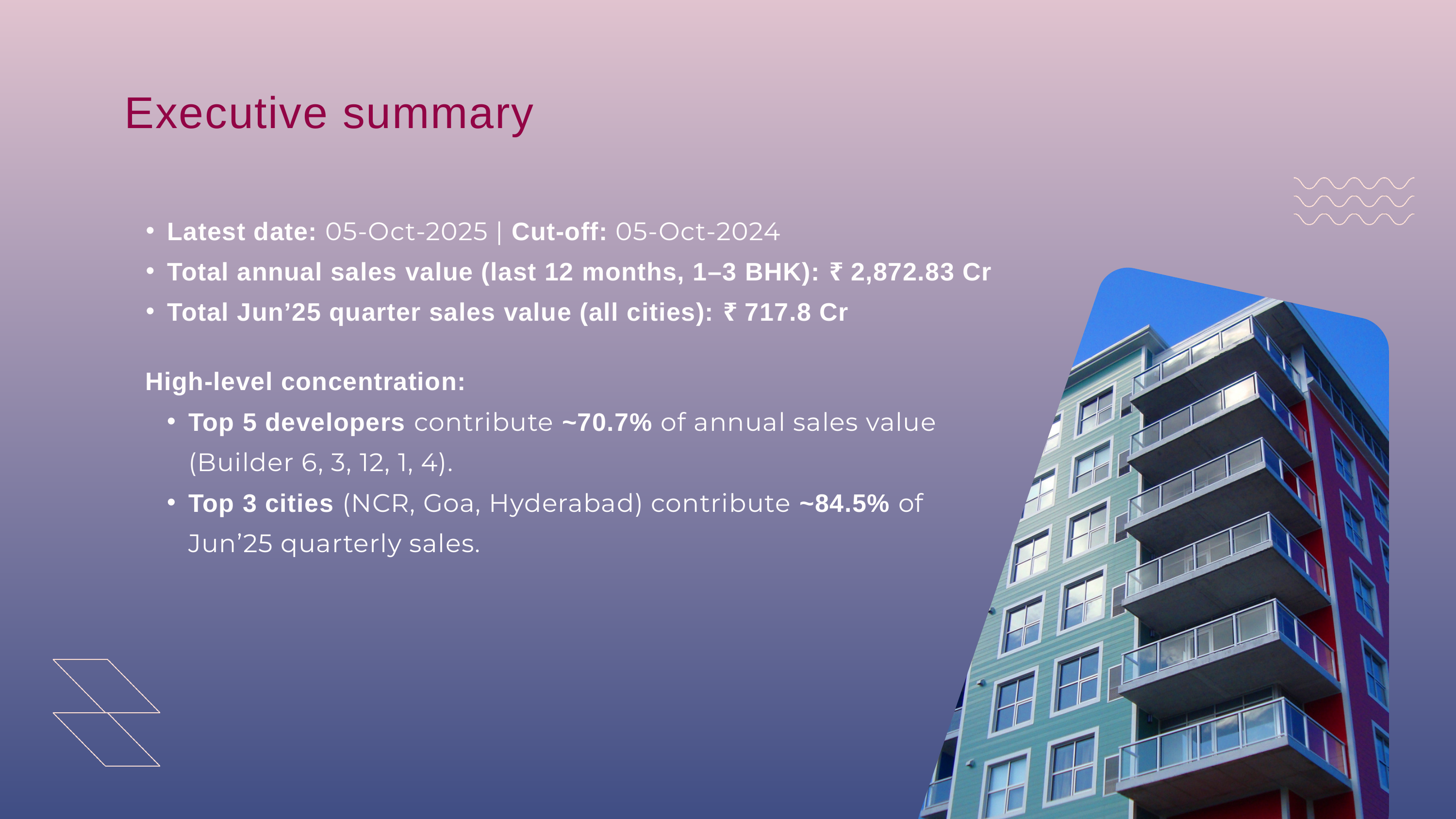

Executive summary

Latest date: 05-Oct-2025 | Cut-off: 05-Oct-2024
Total annual sales value (last 12 months, 1–3 BHK): ₹ 2,872.83 Cr
Total Jun’25 quarter sales value (all cities): ₹ 717.8 Cr

High-level concentration:
Top 5 developers contribute ~70.7% of annual sales value (Builder 6, 3, 12, 1, 4).
Top 3 cities (NCR, Goa, Hyderabad) contribute ~84.5% of Jun’25 quarterly sales.